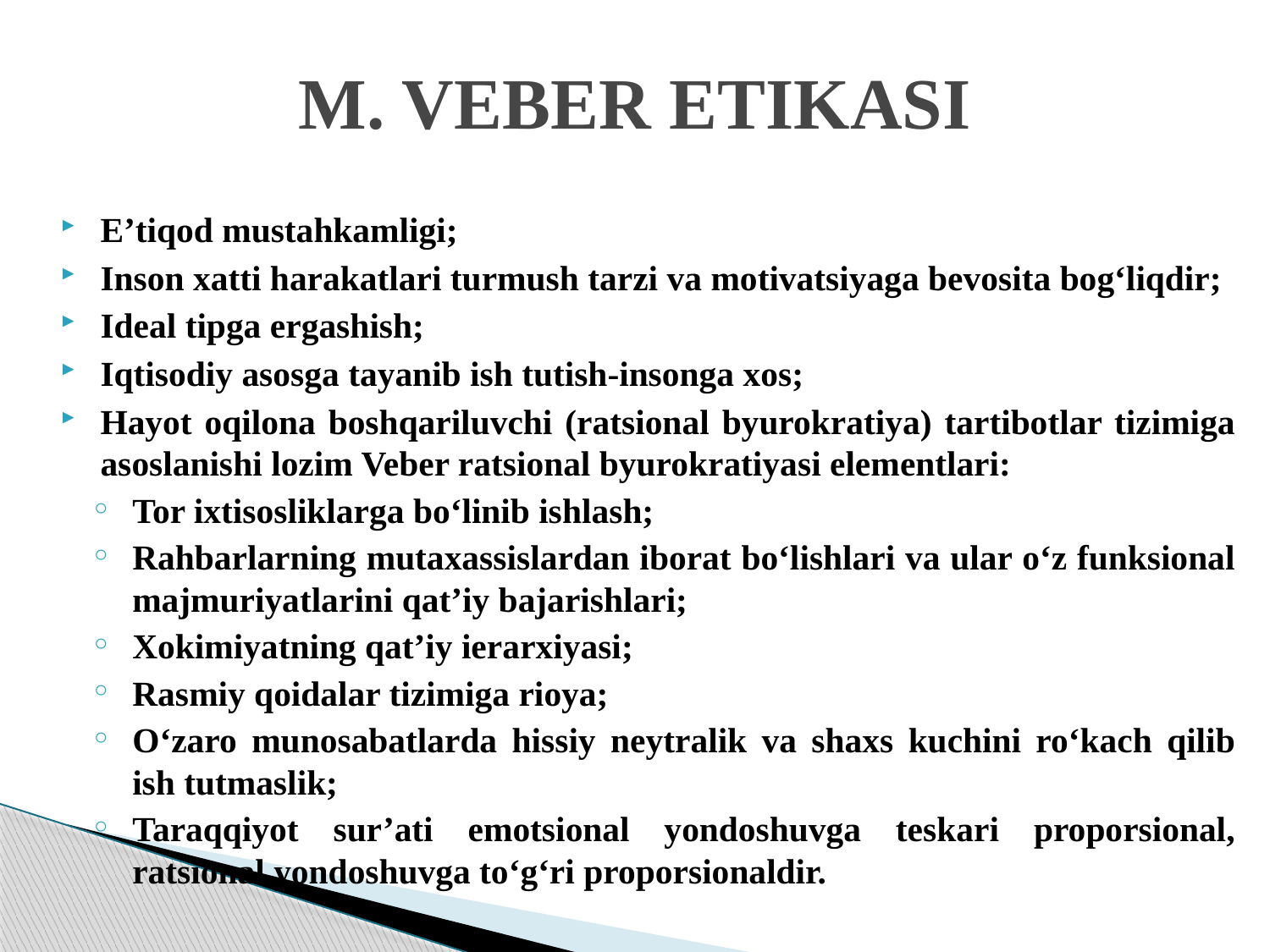

# M. VEBER ETIKASI
E’tiqod mustahkamligi;
Inson xatti harakatlari turmush tarzi va motivatsiyaga bevosita bog‘liqdir;
Ideal tipga ergashish;
Iqtisodiy asosga tayanib ish tutish-insonga xos;
Hayot oqilona boshqariluvchi (ratsional byurokratiya) tartibotlar tizimiga asoslanishi lozim Veber ratsional byurokratiyasi elementlari:
Tor ixtisosliklarga bo‘linib ishlash;
Rahbarlarning mutaxassislardan iborat bo‘lishlari va ular o‘z funksional majmuriyatlarini qat’iy bajarishlari;
Xokimiyatning qat’iy ierarxiyasi;
Rasmiy qoidalar tizimiga rioya;
O‘zaro munosabatlarda hissiy neytralik va shaxs kuchini ro‘kach qilib ish tutmaslik;
Taraqqiyot sur’ati emotsional yondoshuvga teskari proporsional, ratsional yondoshuvga to‘g‘ri proporsionaldir.